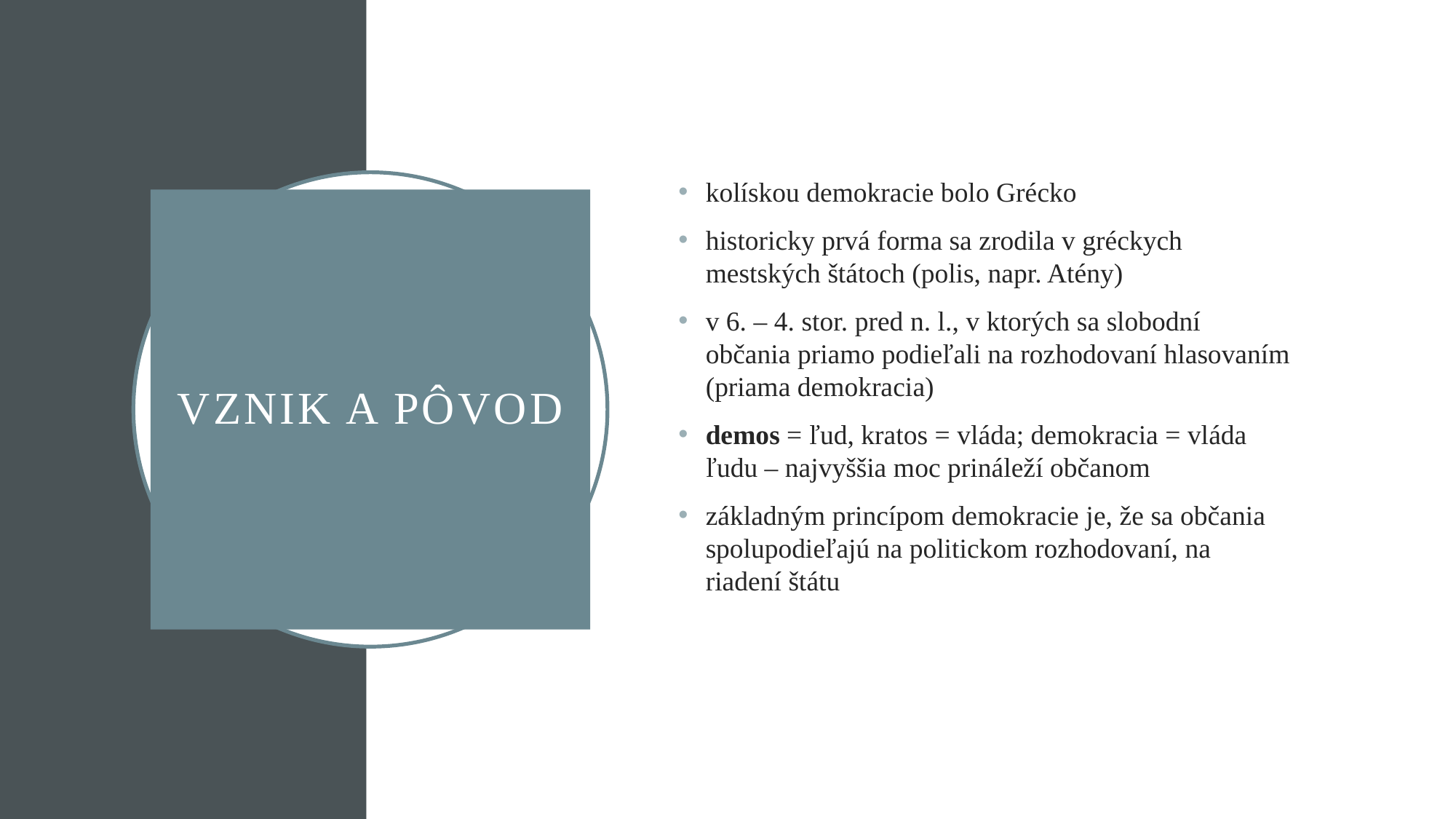

kolískou demokracie bolo Grécko
historicky prvá forma sa zrodila v gréckych mestských štátoch (polis, napr. Atény)
v 6. – 4. stor. pred n. l., v ktorých sa slobodní občania priamo podieľali na rozhodovaní hlasovaním (priama demokracia)
demos = ľud, kratos = vláda; demokracia = vláda ľudu – najvyššia moc prináleží občanom
základným princípom demokracie je, že sa občania spolupodieľajú na politickom rozhodovaní, na riadení štátu

# vZNIK a pôvod